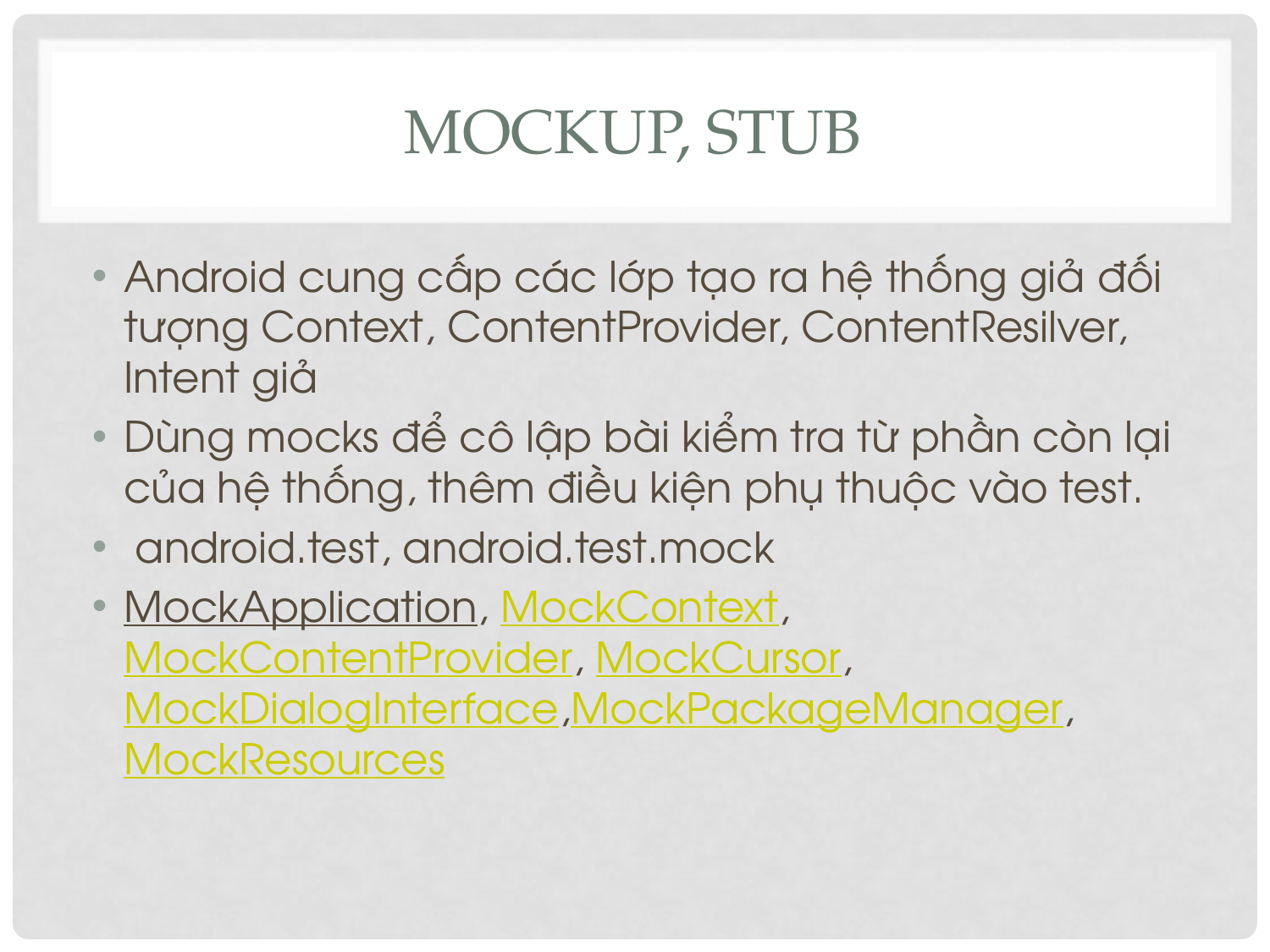

# MockUp, Stub
Android cung cấp các lớp tạo ra hệ thống giả đối tượng Context, ContentProvider, ContentResilver, Intent giả
Dùng mocks để cô lập bài kiểm tra từ phần còn lại của hệ thống, thêm điều kiện phụ thuộc vào test.
 android.test, android.test.mock
MockApplication, MockContext, MockContentProvider, MockCursor, MockDialogInterface,MockPackageManager, MockResources